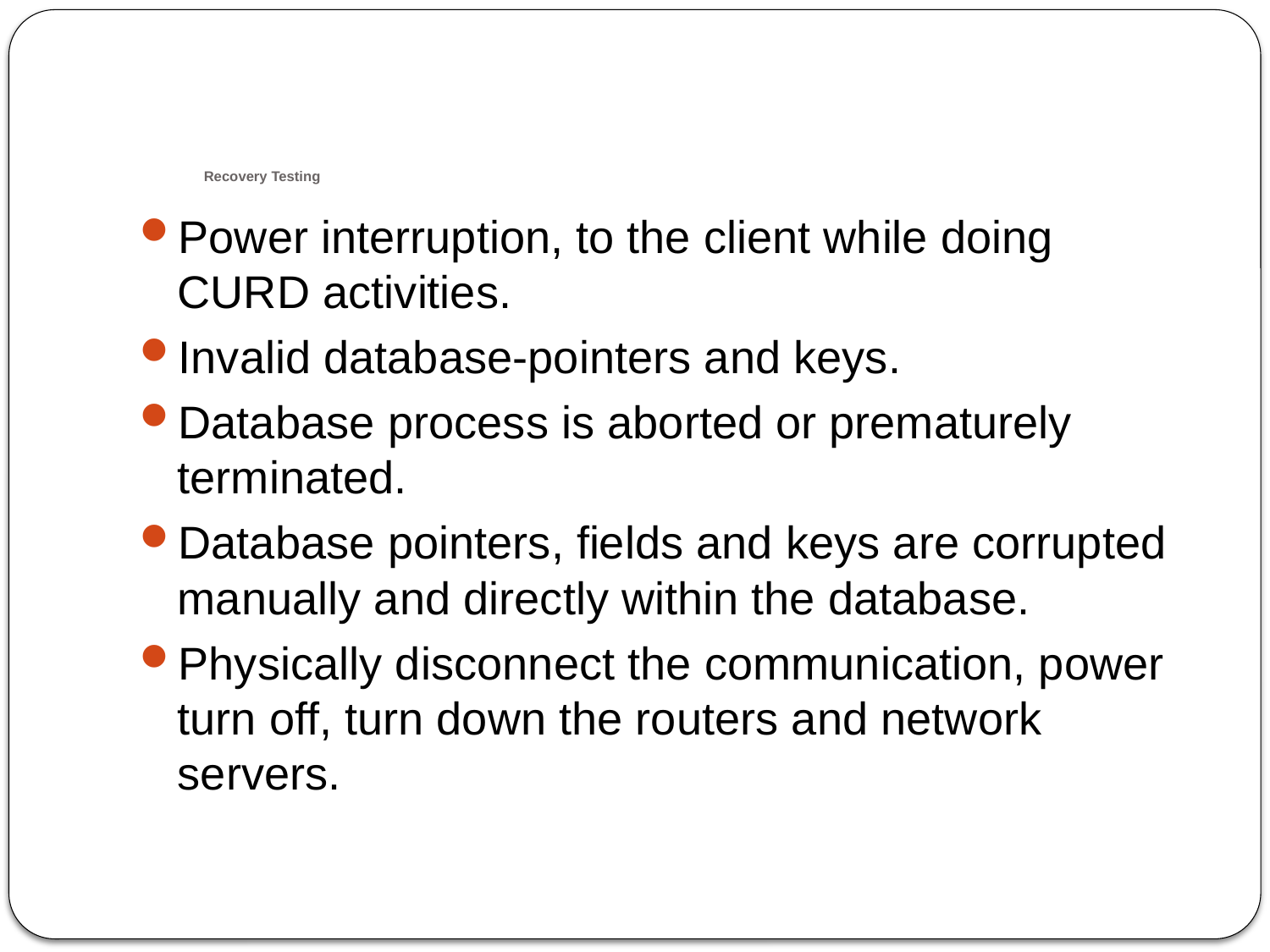

# Recovery Testing
Power interruption, to the client while doing CURD activities.
Invalid database-pointers and keys.
Database process is aborted or prematurely terminated.
Database pointers, fields and keys are corrupted manually and directly within the database.
Physically disconnect the communication, power turn off, turn down the routers and network servers.